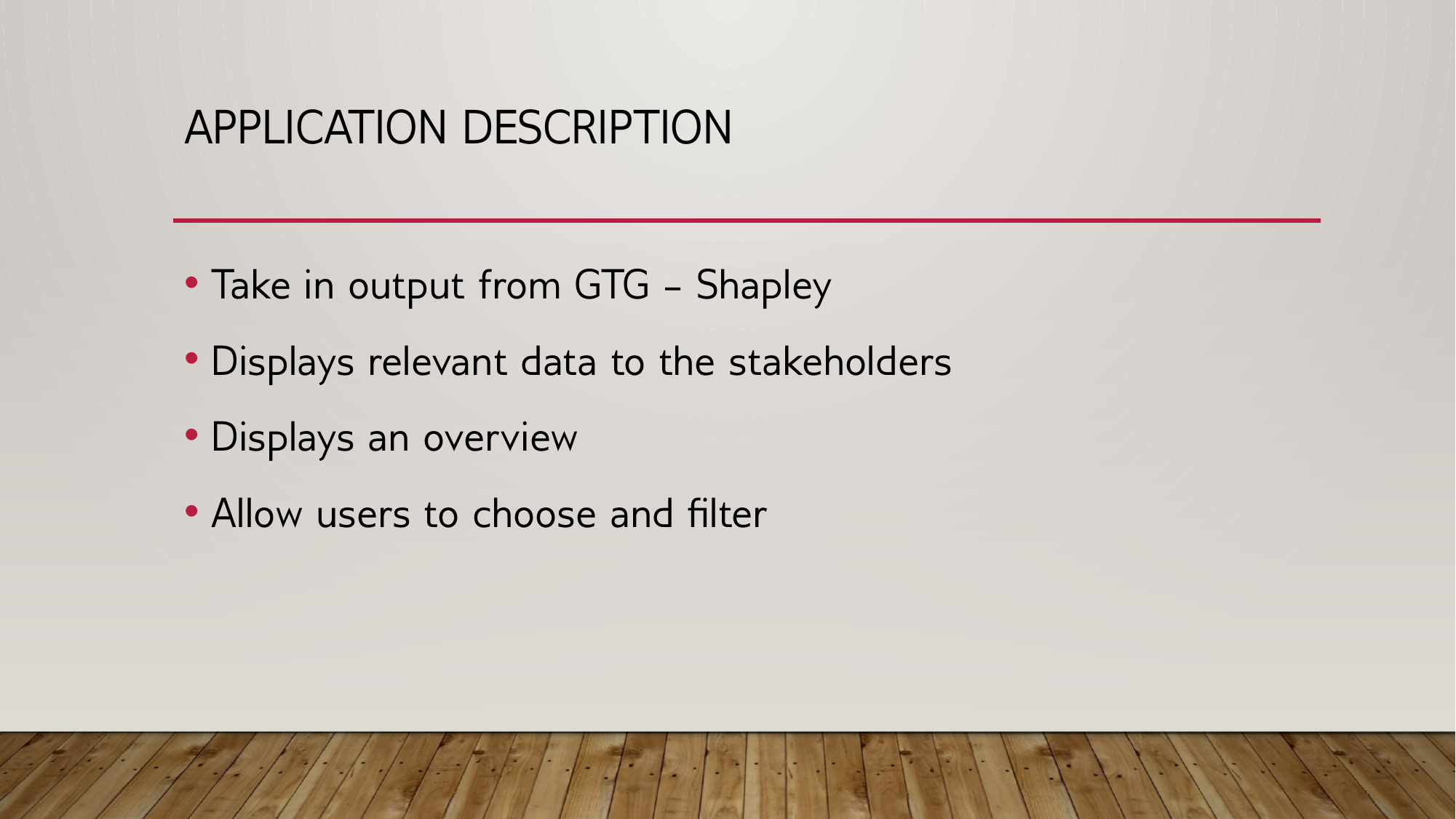

# Application Description
Take in output from GTG – Shapley
Displays relevant data to the stakeholders
Displays an overview
Allow users to choose and filter